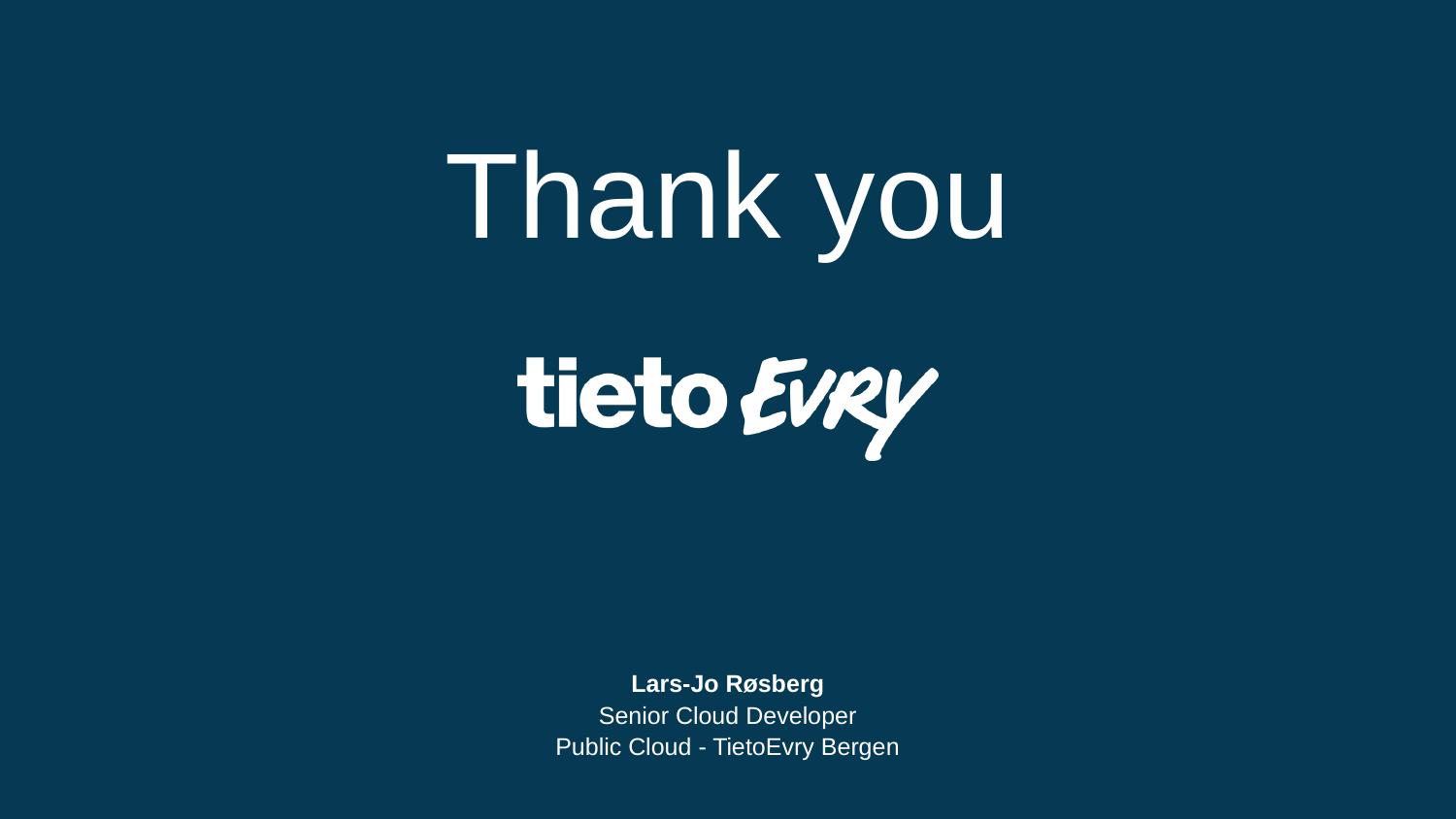

Thank you
Lars-Jo Røsberg
Senior Cloud Developer
Public Cloud - TietoEvry Bergen